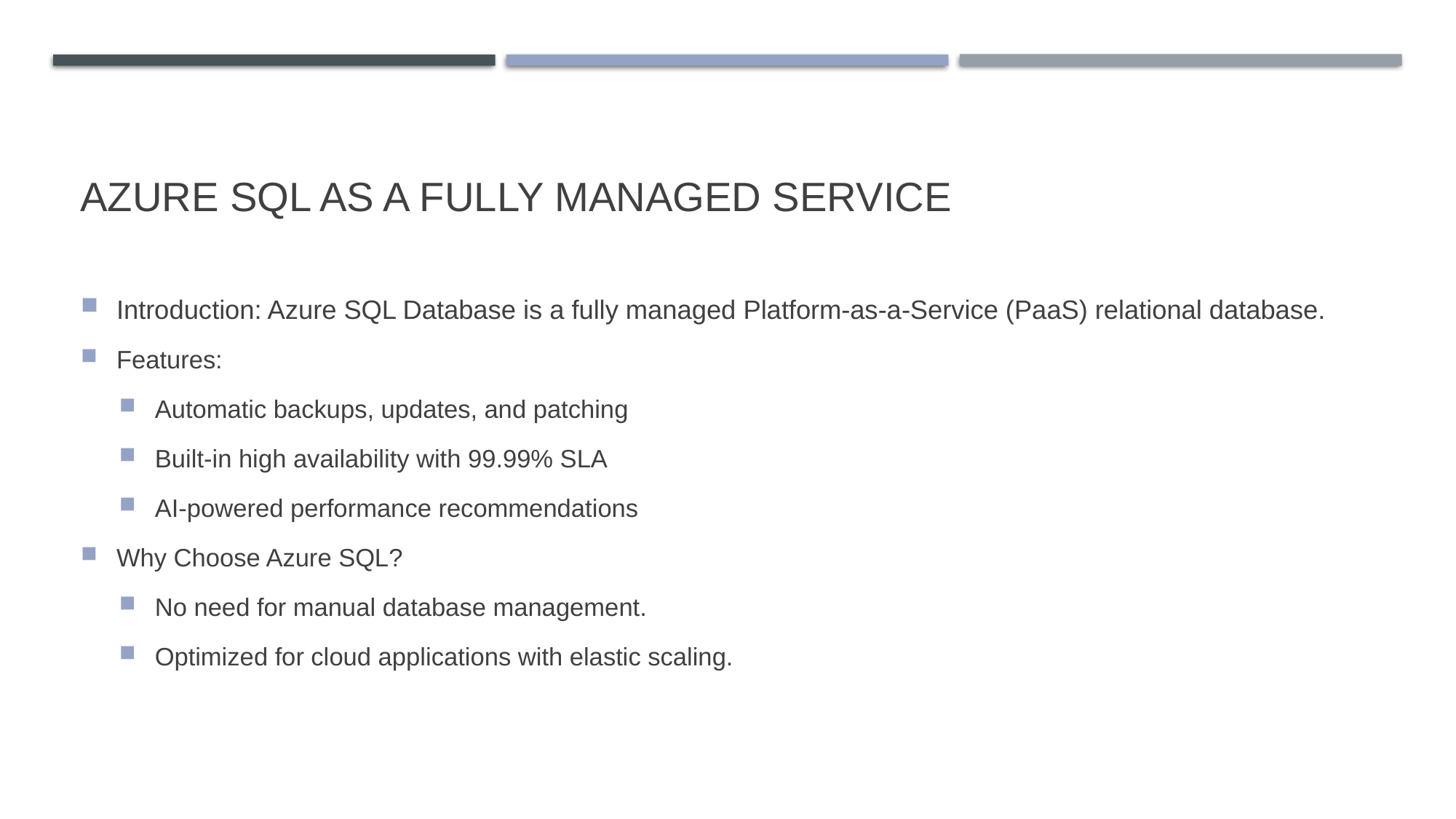

# Azure SQL as a Fully Managed Service
Introduction: Azure SQL Database is a fully managed Platform-as-a-Service (PaaS) relational database.
Features:
Automatic backups, updates, and patching
Built-in high availability with 99.99% SLA
AI-powered performance recommendations
Why Choose Azure SQL?
No need for manual database management.
Optimized for cloud applications with elastic scaling.